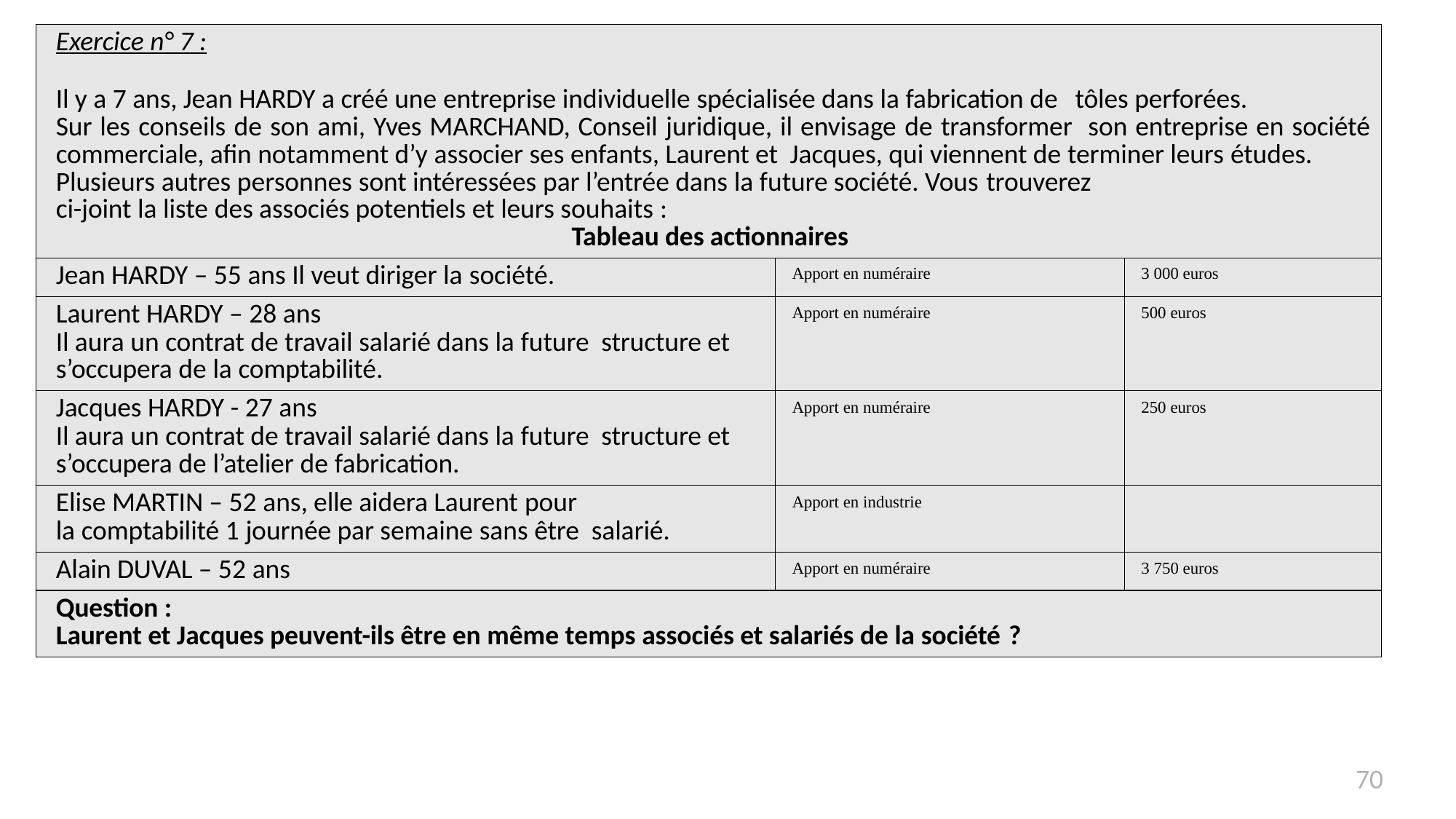

| Exercice n° 7 : Il y a 7 ans, Jean HARDY a créé une entreprise individuelle spécialisée dans la fabrication de tôles perforées. Sur les conseils de son ami, Yves MARCHAND, Conseil juridique, il envisage de transformer son entreprise en société commerciale, afin notamment d’y associer ses enfants, Laurent et Jacques, qui viennent de terminer leurs études. Plusieurs autres personnes sont intéressées par l’entrée dans la future société. Vous trouverez ci-joint la liste des associés potentiels et leurs souhaits : Tableau des actionnaires |  |  |
| --- | --- | --- |
| Jean HARDY – 55 ans Il veut diriger la société. | Apport en numéraire | 3 000 euros |
| Laurent HARDY – 28 ans Il aura un contrat de travail salarié dans la future structure et s’occupera de la comptabilité. | Apport en numéraire | 500 euros |
| Jacques HARDY - 27 ans Il aura un contrat de travail salarié dans la future structure et s’occupera de l’atelier de fabrication. | Apport en numéraire | 250 euros |
| Elise MARTIN – 52 ans, elle aidera Laurent pour la comptabilité 1 journée par semaine sans être salarié. | Apport en industrie |  |
| Alain DUVAL – 52 ans | Apport en numéraire | 3 750 euros |
| Question : Laurent et Jacques peuvent-ils être en même temps associés et salariés de la société ? |  |  |

70